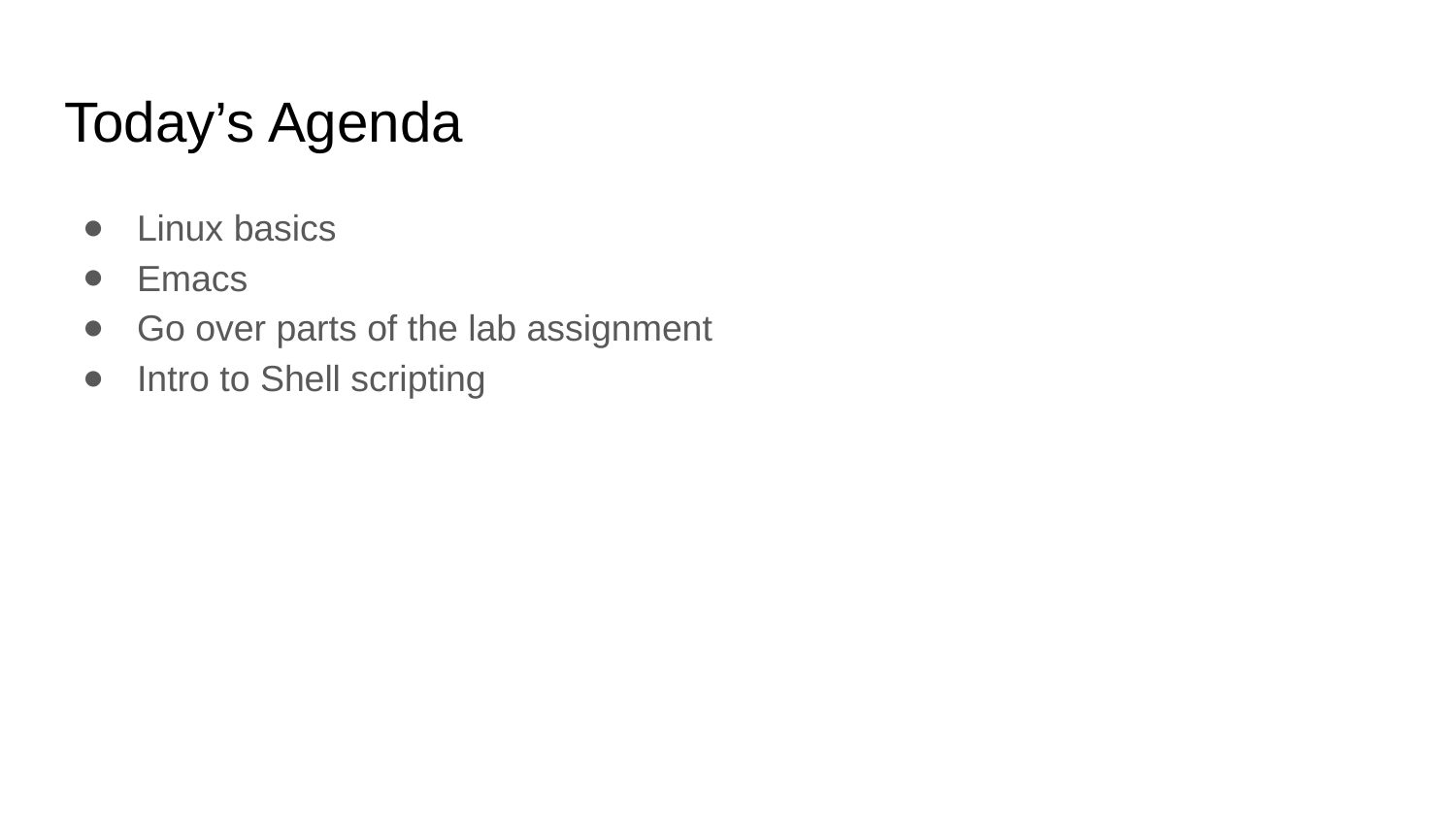

# Today’s Agenda
Linux basics
Emacs
Go over parts of the lab assignment
Intro to Shell scripting